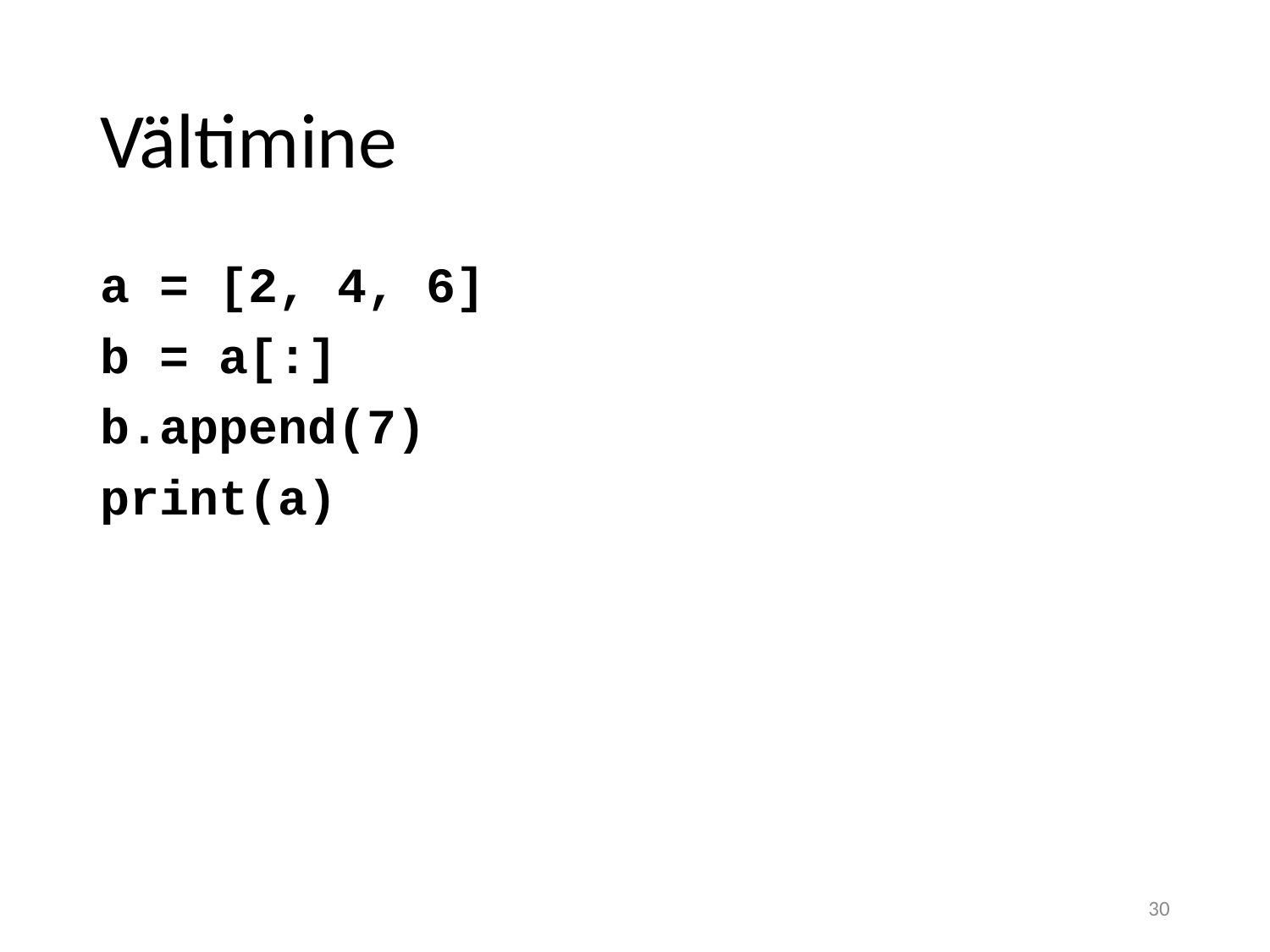

# Vältimine
a = [2, 4, 6]
b = a[:]
b.append(7)
print(a)
30